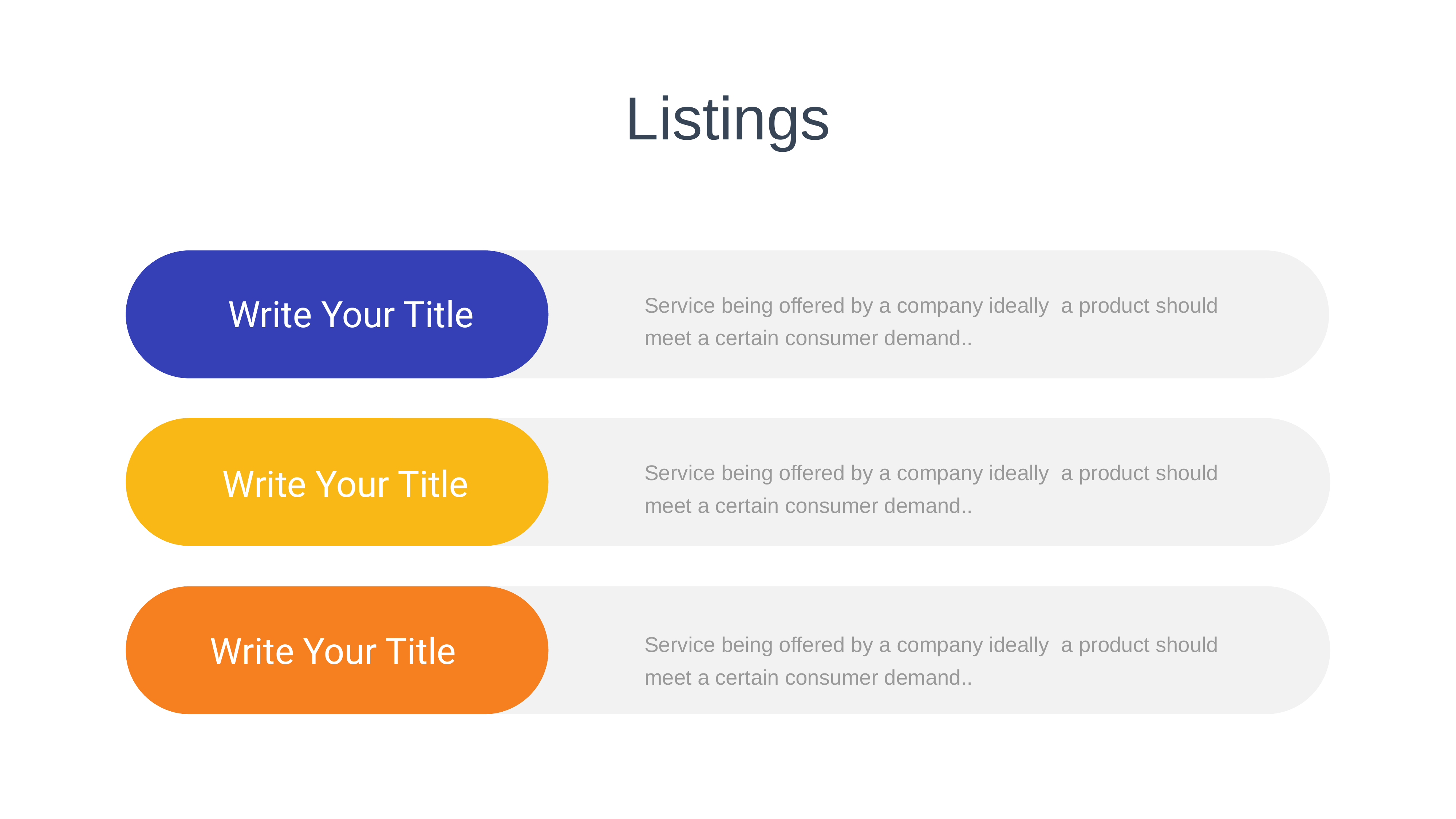

Listings

Service being offered by a company ideally  a product should meet a certain consumer demand..
Write Your Title

Service being offered by a company ideally  a product should meet a certain consumer demand..
Write Your Title

Service being offered by a company ideally  a product should meet a certain consumer demand..
Write Your Title